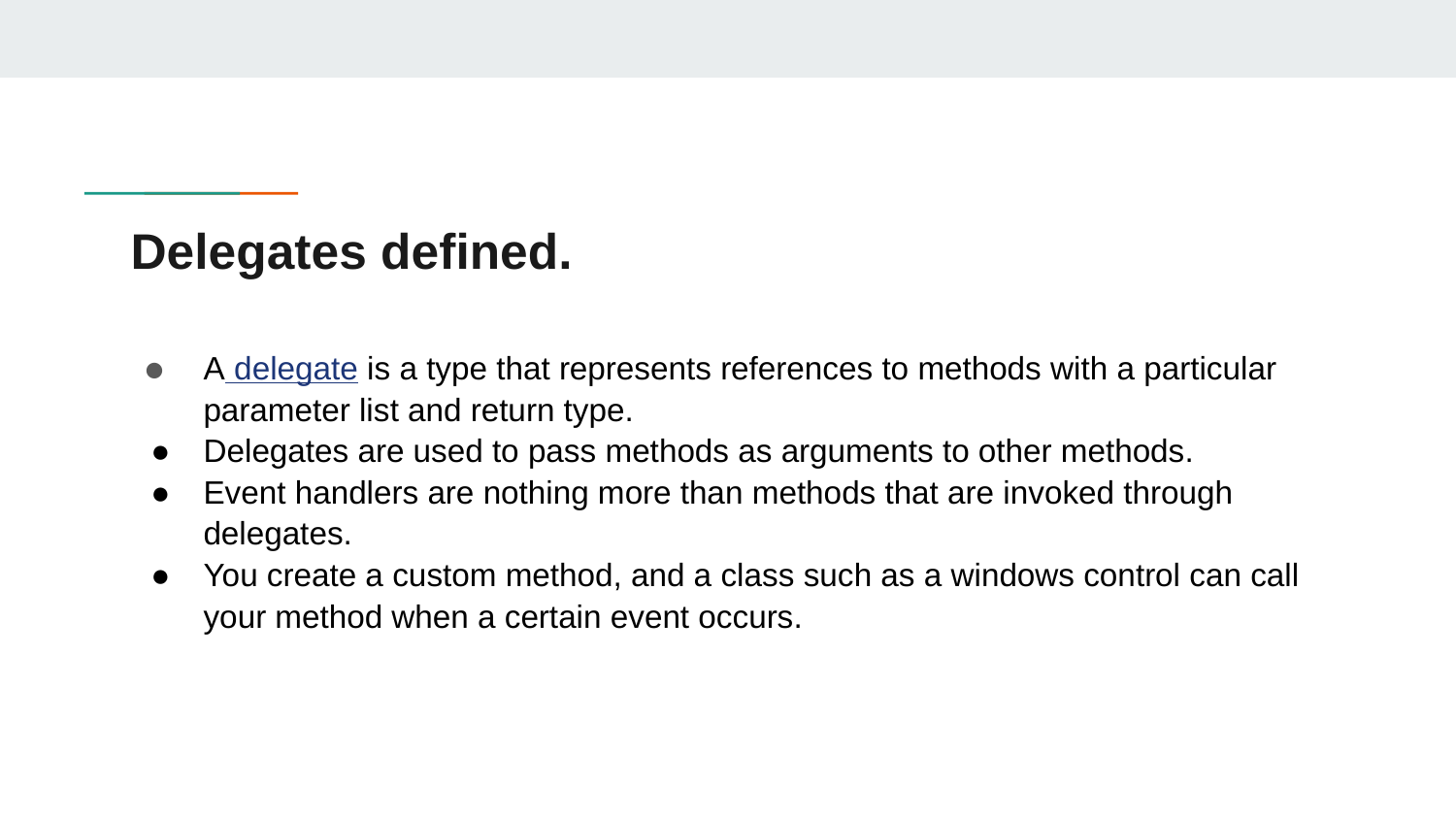

# Delegates defined.
A delegate is a type that represents references to methods with a particular parameter list and return type.
Delegates are used to pass methods as arguments to other methods.
Event handlers are nothing more than methods that are invoked through delegates.
You create a custom method, and a class such as a windows control can call your method when a certain event occurs.